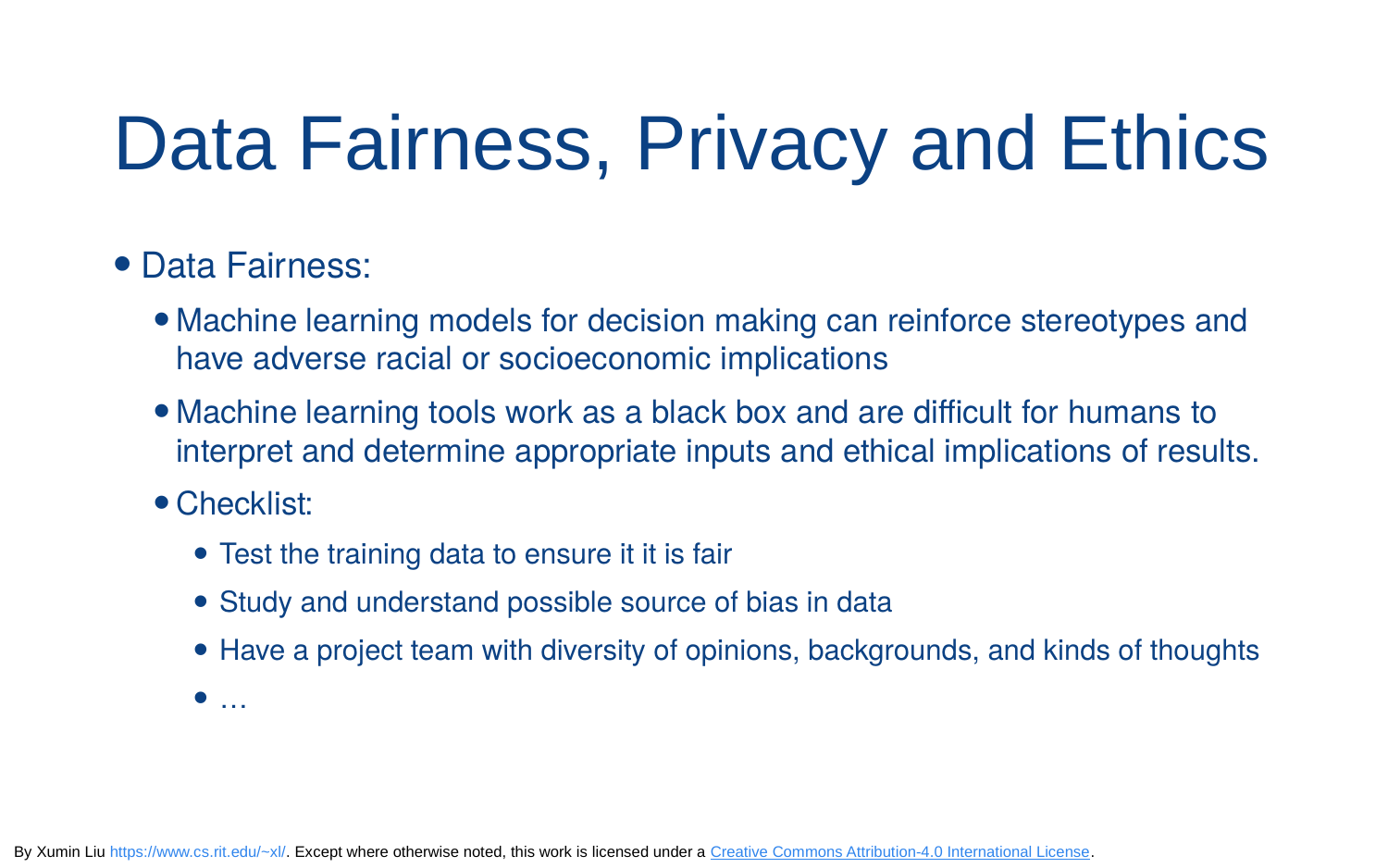

# Data Fairness, Privacy and Ethics
Data Fairness:
Machine learning models for decision making can reinforce stereotypes and have adverse racial or socioeconomic implications
Machine learning tools work as a black box and are difficult for humans to interpret and determine appropriate inputs and ethical implications of results.
Checklist:
Test the training data to ensure it it is fair
Study and understand possible source of bias in data
Have a project team with diversity of opinions, backgrounds, and kinds of thoughts
…